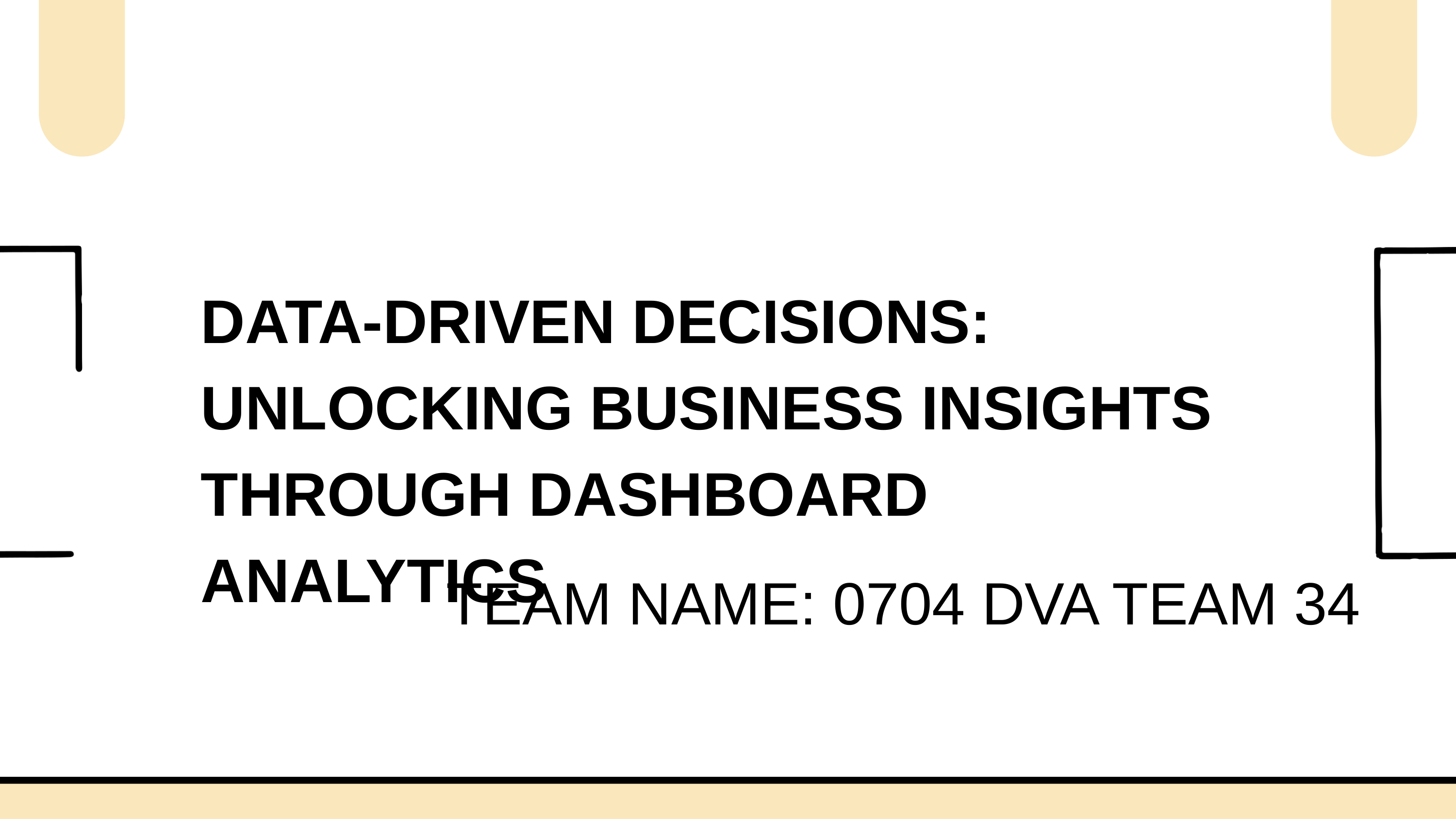

DATA-DRIVEN DECISIONS: UNLOCKING BUSINESS INSIGHTS THROUGH DASHBOARD ANALYTICS

TEAM NAME: 0704 DVA TEAM 34